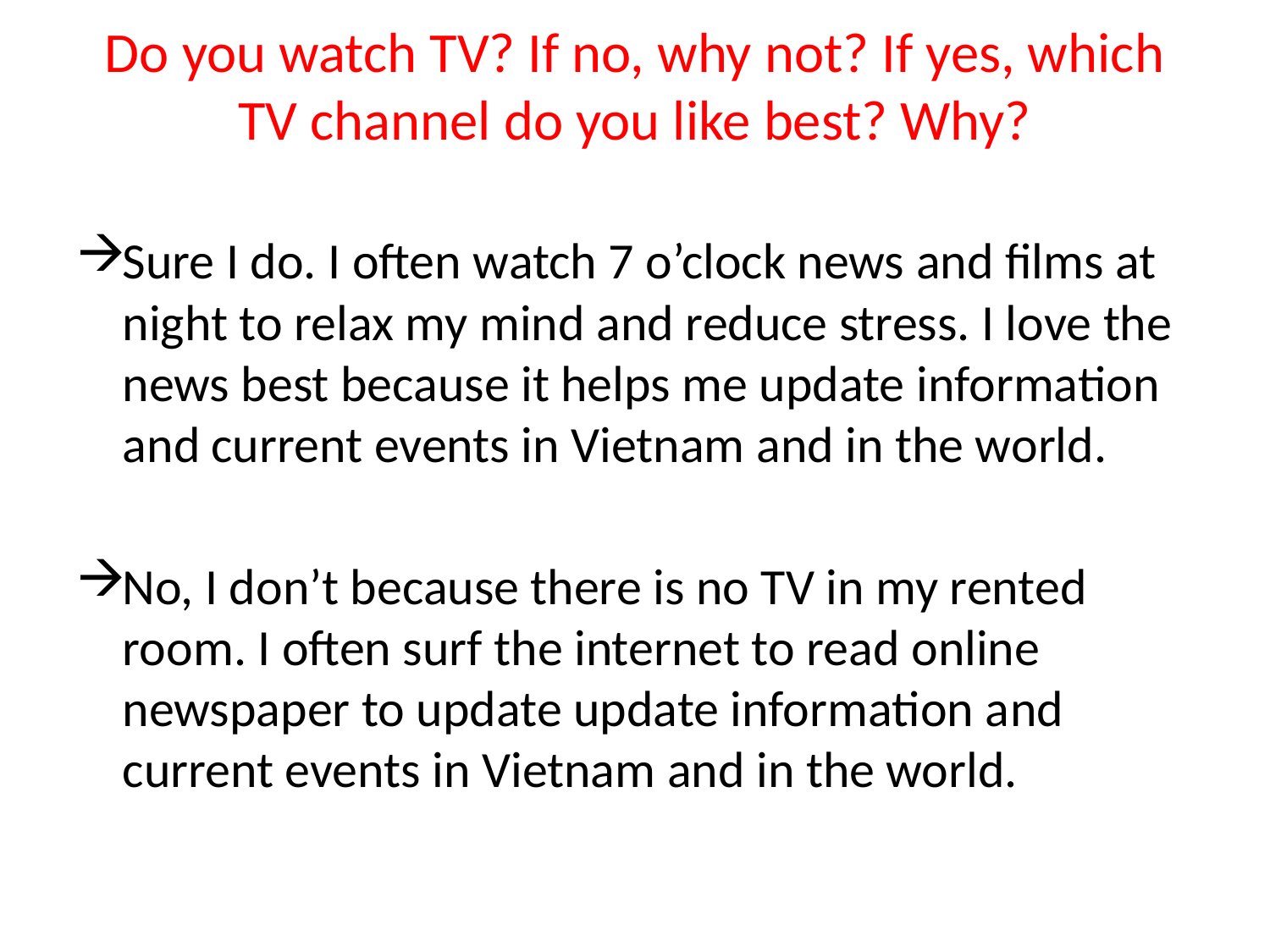

# Do you watch TV? If no, why not? If yes, which TV channel do you like best? Why?
Sure I do. I often watch 7 o’clock news and films at night to relax my mind and reduce stress. I love the news best because it helps me update information and current events in Vietnam and in the world.

No, I don’t because there is no TV in my rented room. I often surf the internet to read online newspaper to update update information and current events in Vietnam and in the world.